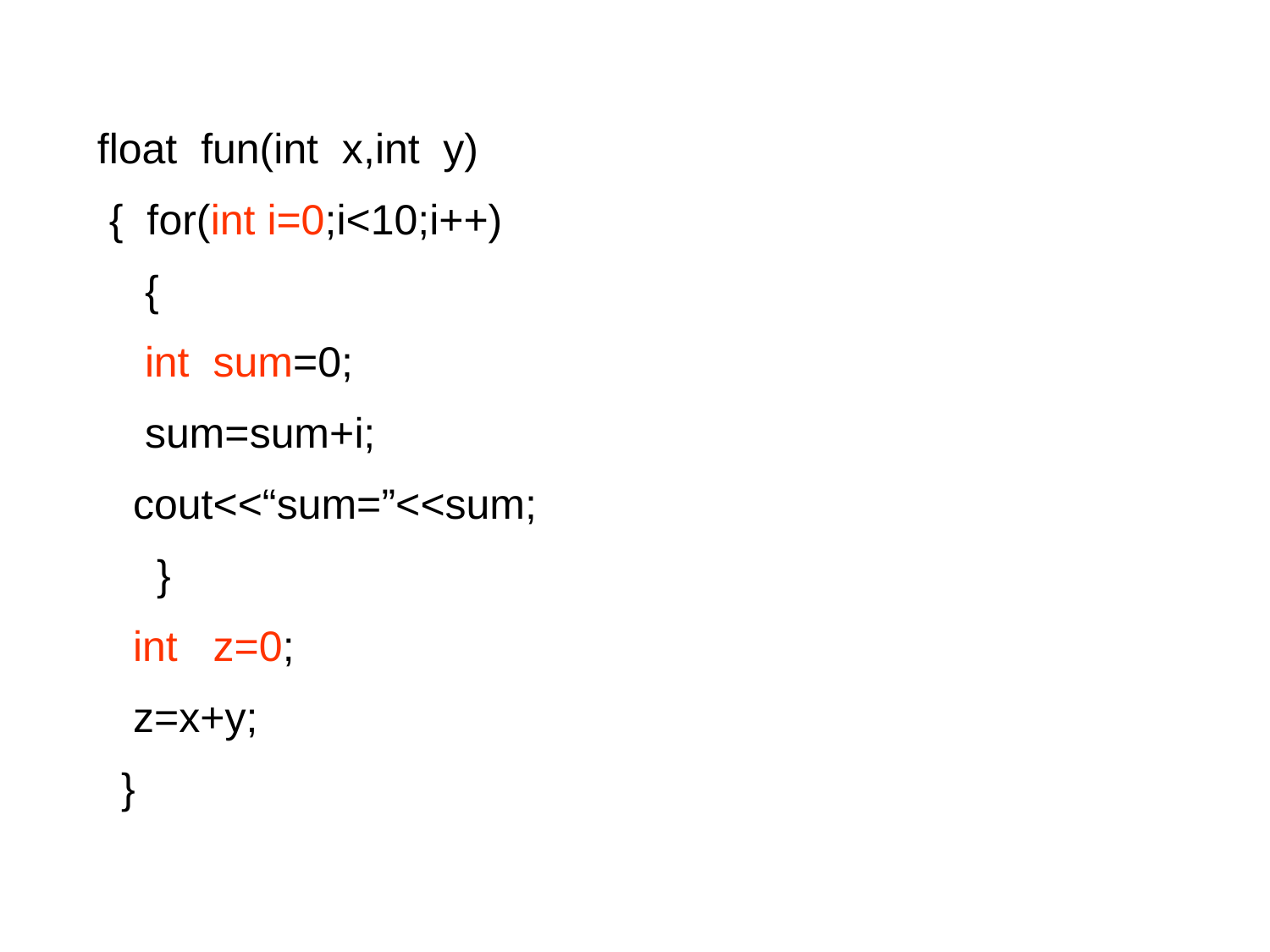

float  fun(int  x,int  y)
 {  for(int i=0;i<10;i++)
    {
    int  sum=0;
    sum=sum+i;
   cout<<“sum=”<<sum;
     }
   int   z=0;
   z=x+y;
  }